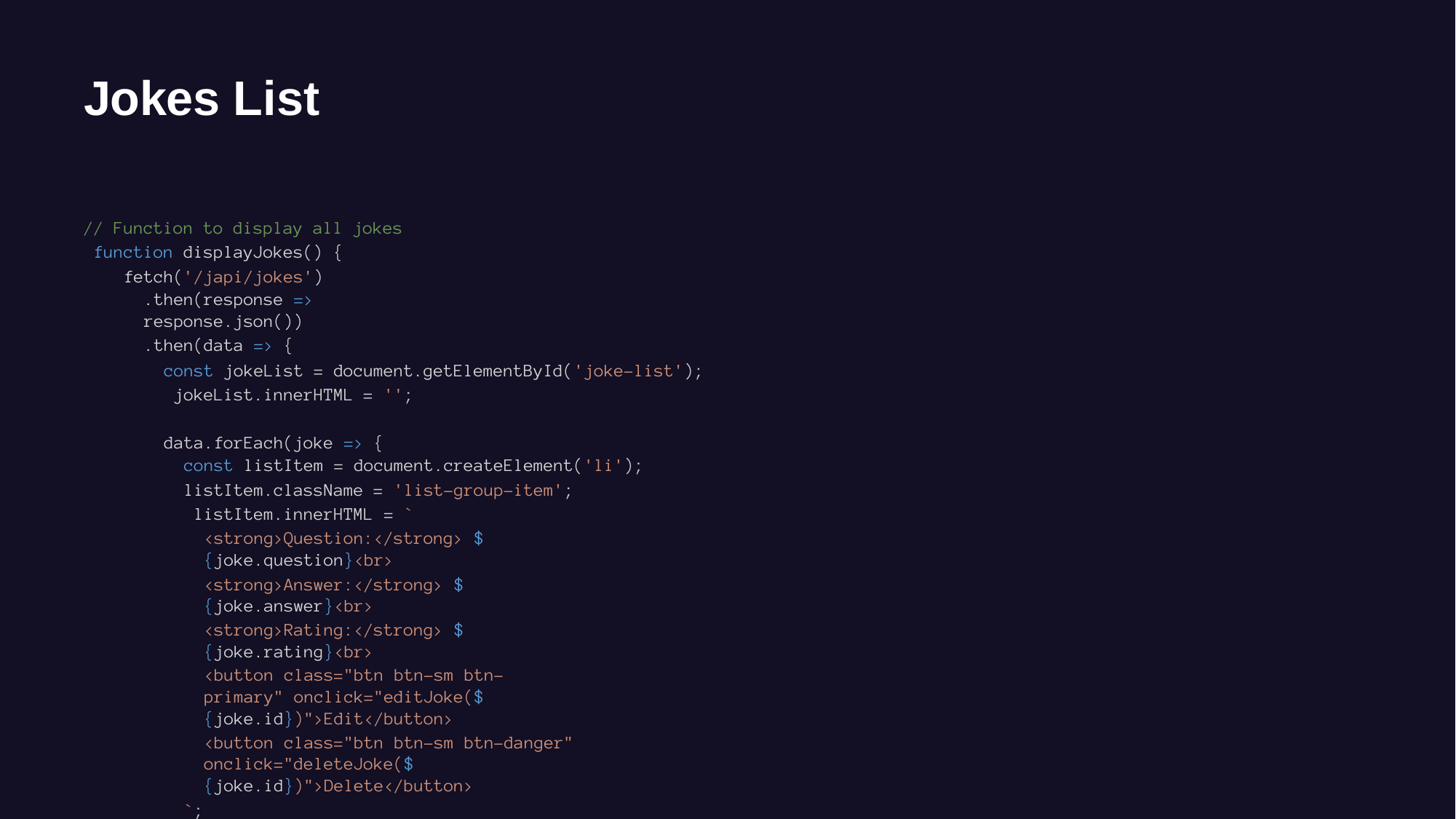

# Jokes List
// Function to display all jokes  function displayJokes() {
fetch('/japi/jokes')
.then(response => response.json())
.then(data => {
const jokeList = document.getElementById('joke-list');  jokeList.innerHTML = '';

data.forEach(joke => {
const listItem = document.createElement('li');
listItem.className = 'list-group-item';  listItem.innerHTML = `
<strong>Question:</strong> ${joke.question}<br>
<strong>Answer:</strong> ${joke.answer}<br>
<strong>Rating:</strong> ${joke.rating}<br>
<button class="btn btn-sm btn-primary" onclick="editJoke(${joke.id})">Edit</button>
<button class="btn btn-sm btn-danger" onclick="deleteJoke(${joke.id})">Delete</button>
`;  jokeList.appendChild(listItem);
});
})
.catch(error => console.log(error));
21